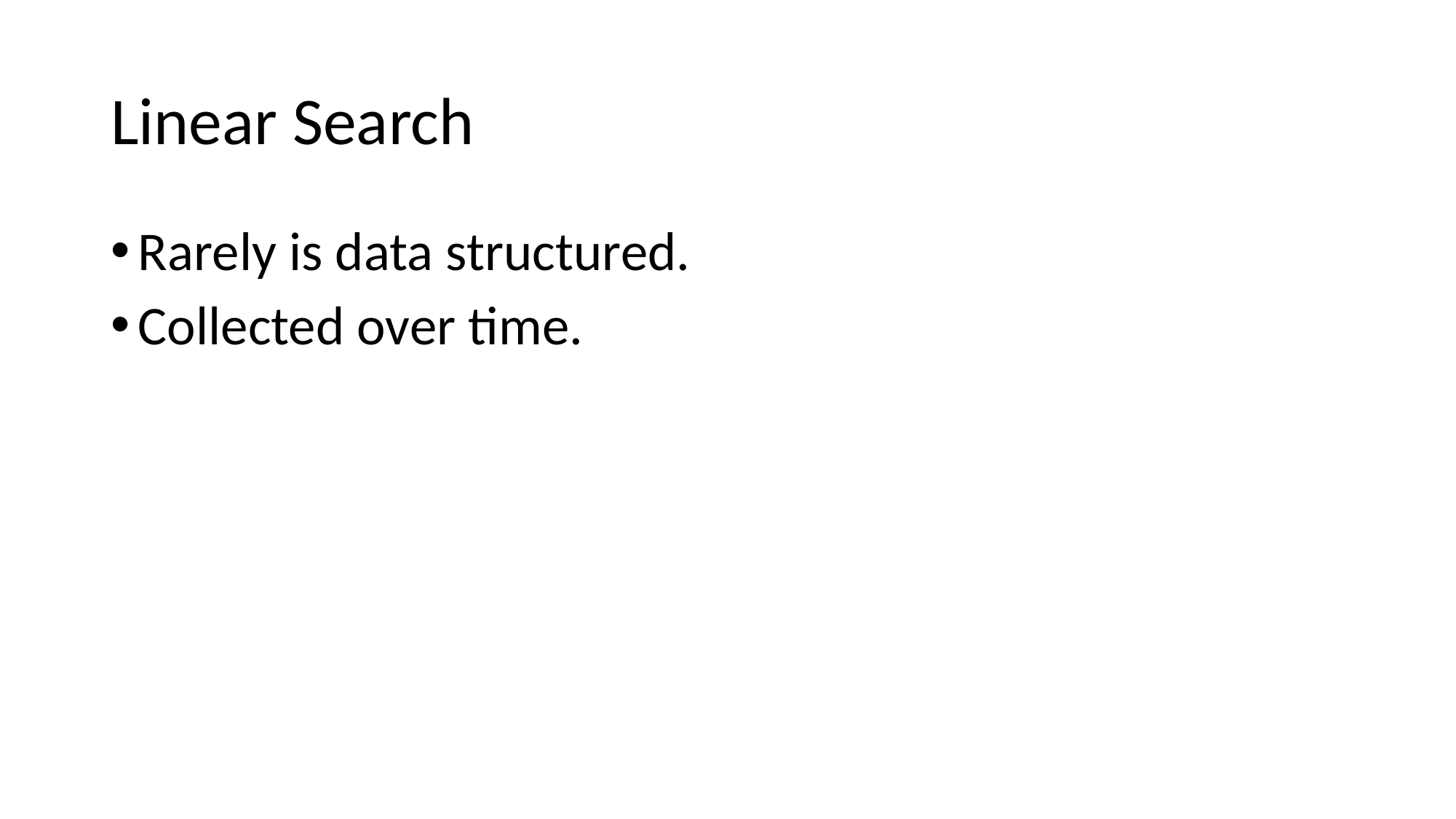

# Linear Search
Rarely is data structured.
Collected over time.